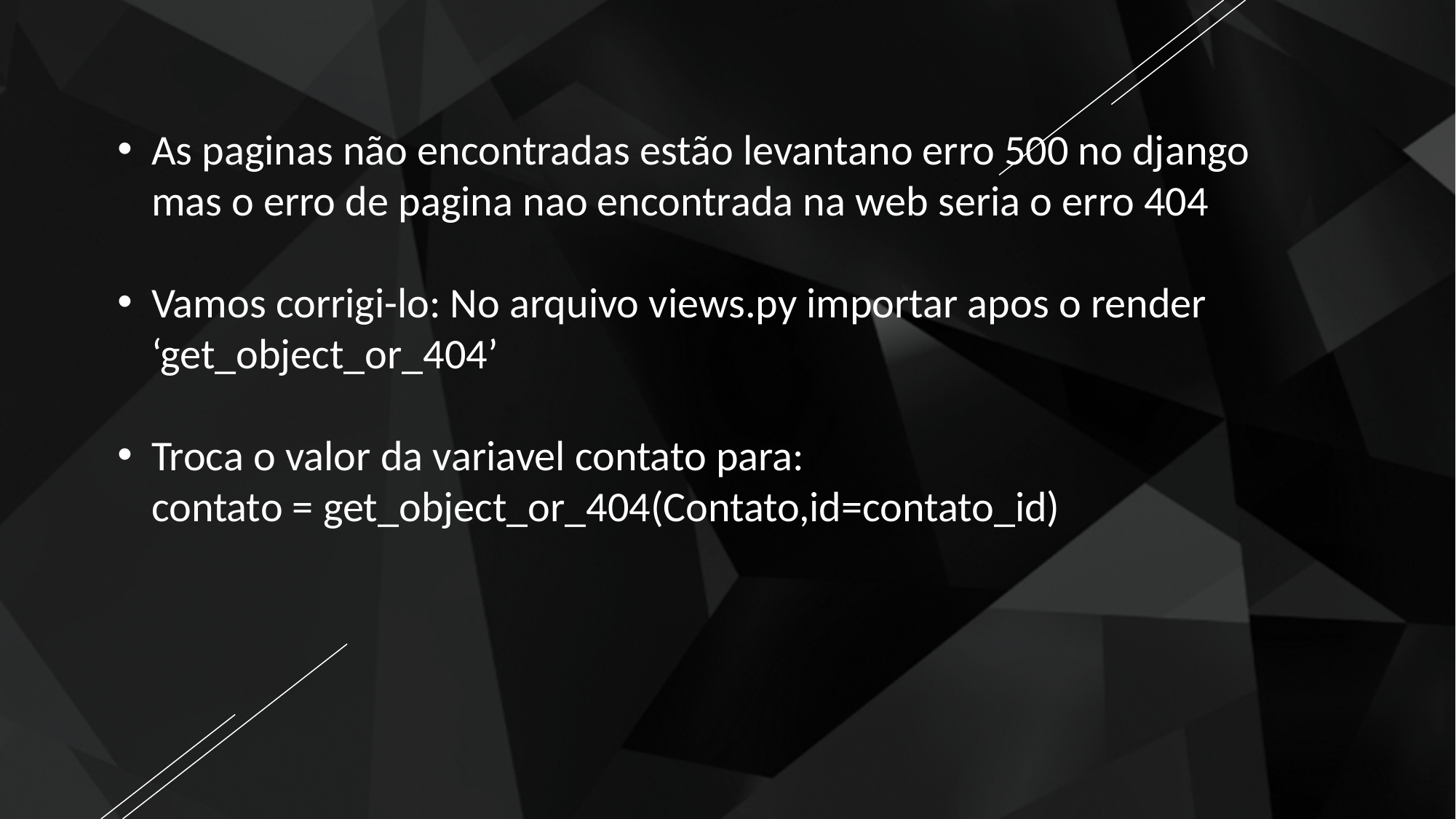

As paginas não encontradas estão levantano erro 500 no django
mas o erro de pagina nao encontrada na web seria o erro 404

Vamos corrigi-lo: No arquivo views.py importar apos o render
‘get_object_or_404’

Troca o valor da variavel contato para:
contato = get_object_or_404(Contato,id=contato_id)